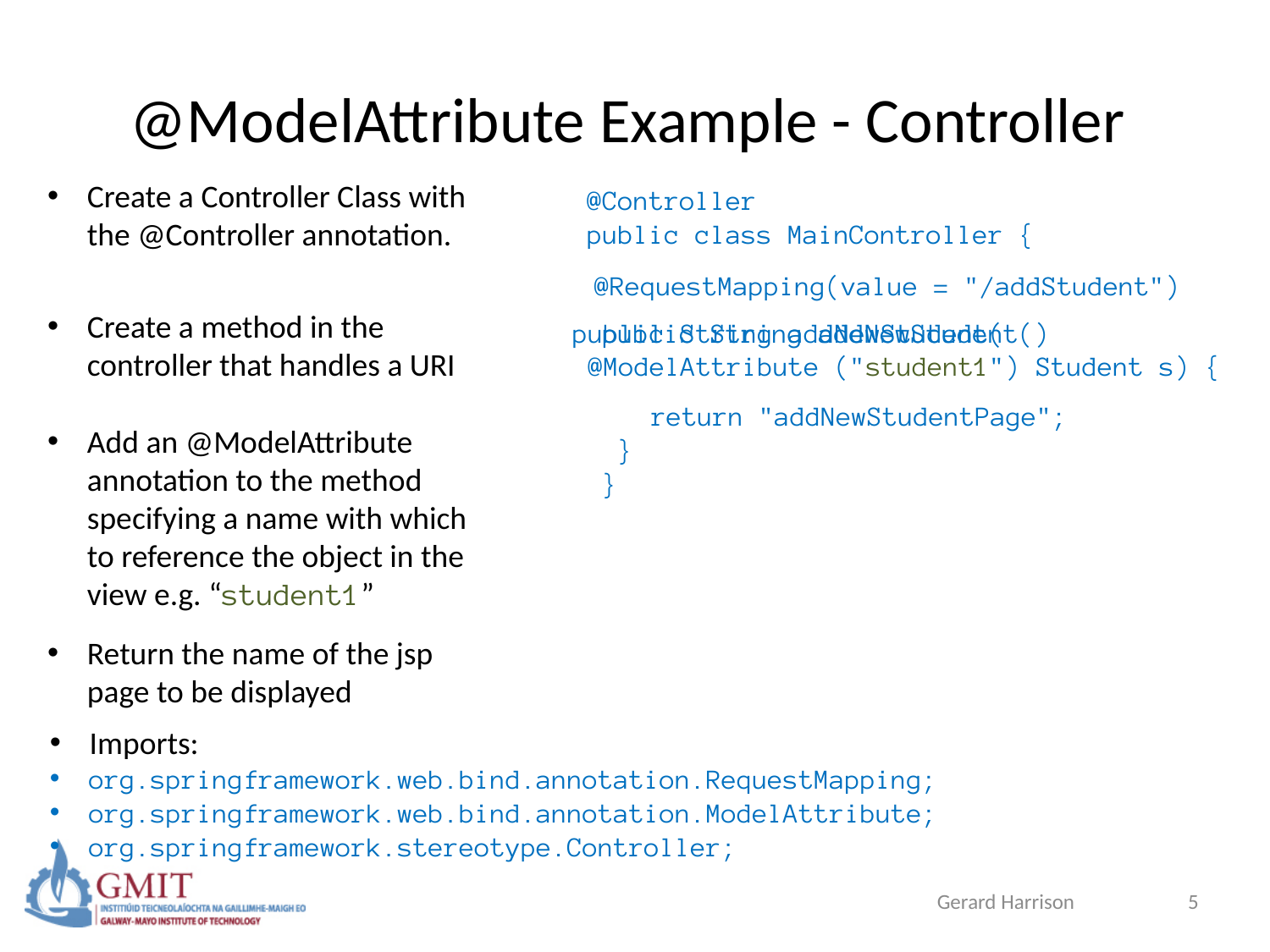

# @ModelAttribute Example - Controller
Create a Controller Class with the @Controller annotation.

@Controller
public class MainController {

 @RequestMapping(value = "/addStudent")
Create a method in the controller that handles a URI
 public String addNewStudent(
  @ModelAttribute ("student1") Student s) {
 public String addNewStudent()
         return "addNewStudentPage";
  }
 }
Add an @ModelAttribute annotation to the method specifying a name with which to reference the object in the view e.g. “student1”
Return the name of the jsp page to be displayed
Imports:
org.springframework.web.bind.annotation.RequestMapping;
org.springframework.web.bind.annotation.ModelAttribute;
org.springframework.stereotype.Controller;

Gerard Harrison
5